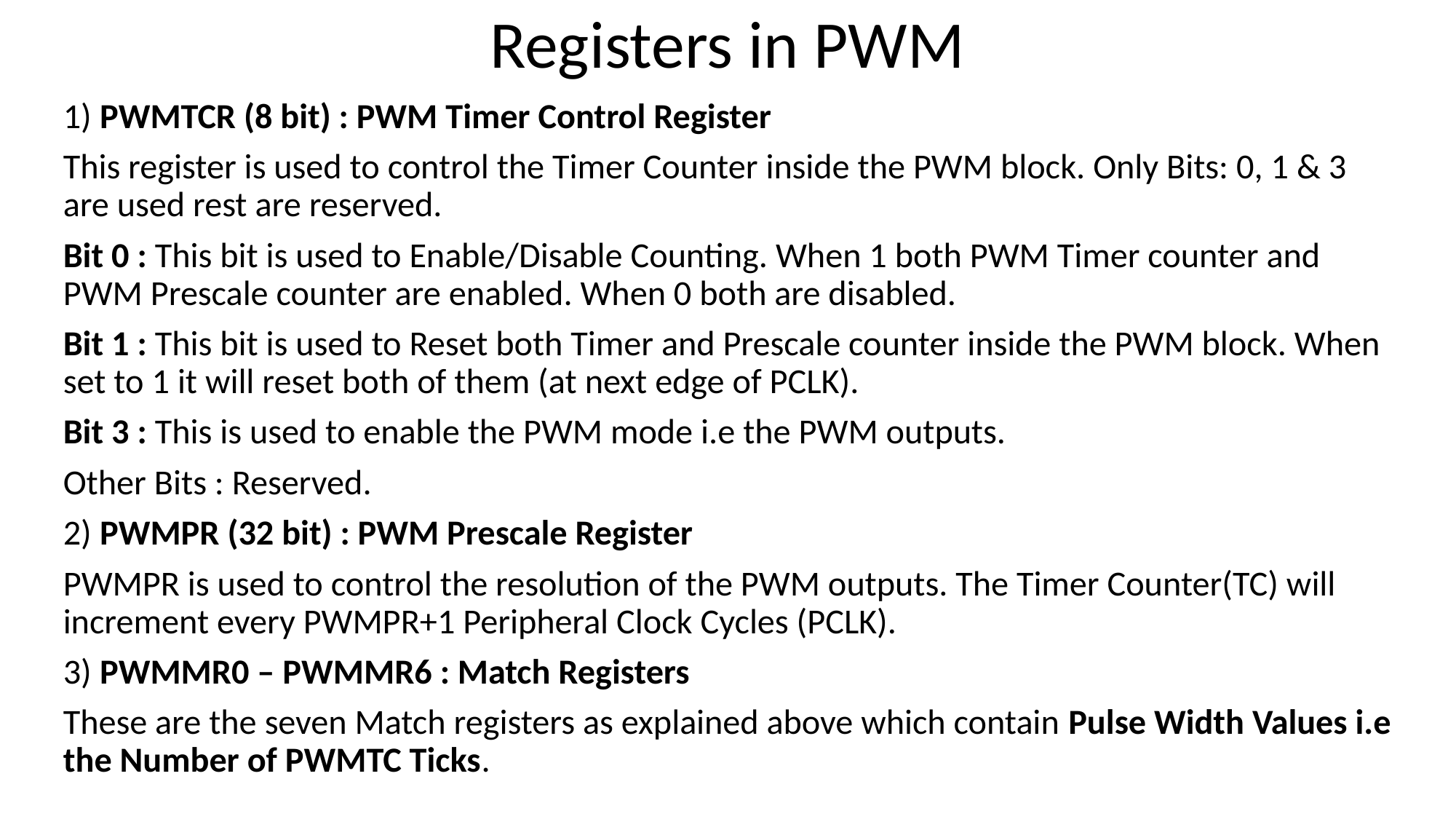

# Registers in PWM
1) PWMTCR (8 bit) : PWM Timer Control Register
This register is used to control the Timer Counter inside the PWM block. Only Bits: 0, 1 & 3 are used rest are reserved.
Bit 0 : This bit is used to Enable/Disable Counting. When 1 both PWM Timer counter and PWM Prescale counter are enabled. When 0 both are disabled.
Bit 1 : This bit is used to Reset both Timer and Prescale counter inside the PWM block. When set to 1 it will reset both of them (at next edge of PCLK).
Bit 3 : This is used to enable the PWM mode i.e the PWM outputs.
Other Bits : Reserved.
2) PWMPR (32 bit) : PWM Prescale Register
PWMPR is used to control the resolution of the PWM outputs. The Timer Counter(TC) will increment every PWMPR+1 Peripheral Clock Cycles (PCLK).
3) PWMMR0 – PWMMR6 : Match Registers
These are the seven Match registers as explained above which contain Pulse Width Values i.e the Number of PWMTC Ticks.